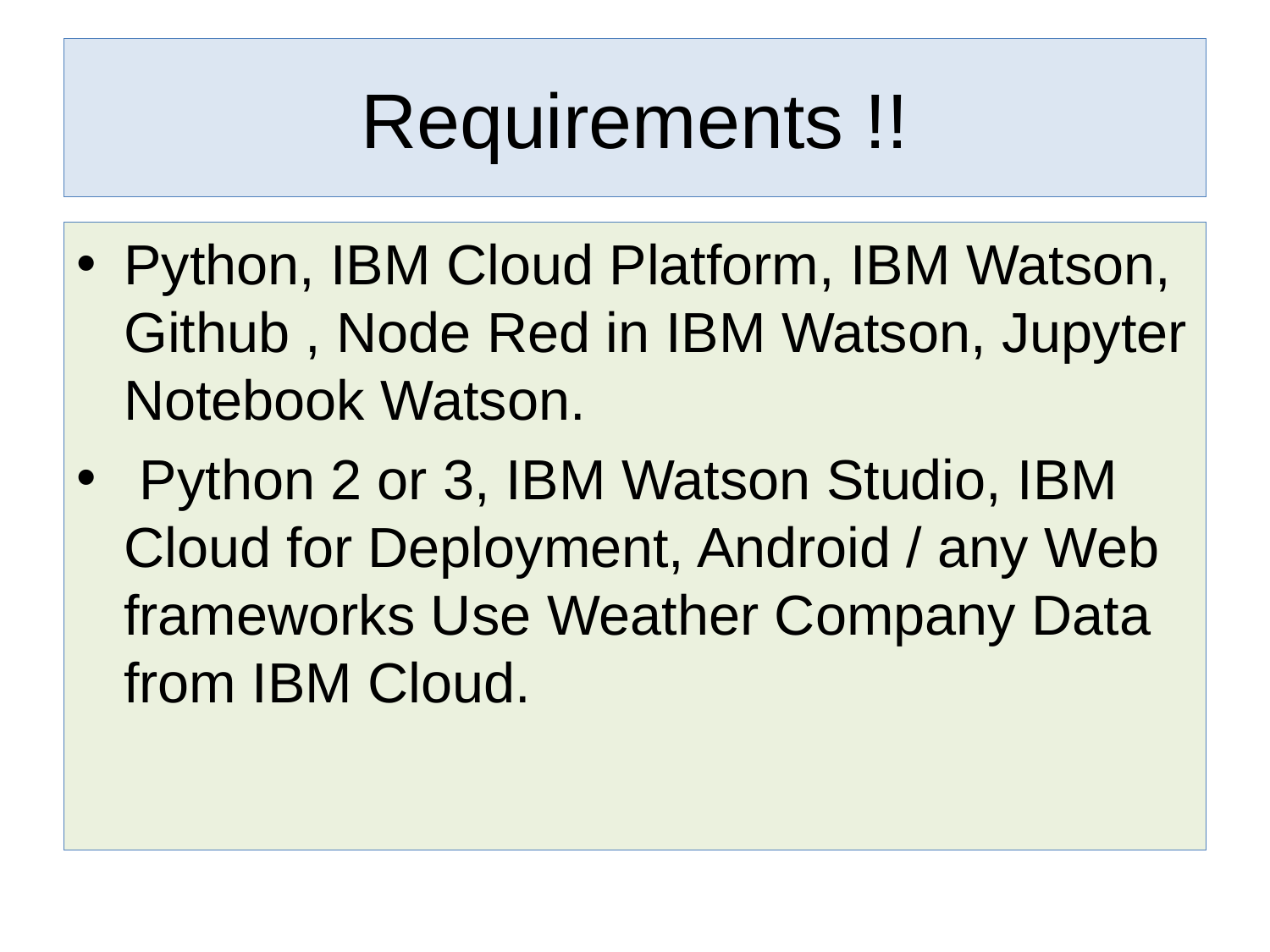

# Requirements !!
Python, IBM Cloud Platform, IBM Watson, Github , Node Red in IBM Watson, Jupyter Notebook Watson.
 Python 2 or 3, IBM Watson Studio, IBM Cloud for Deployment, Android / any Web frameworks Use Weather Company Data from IBM Cloud.